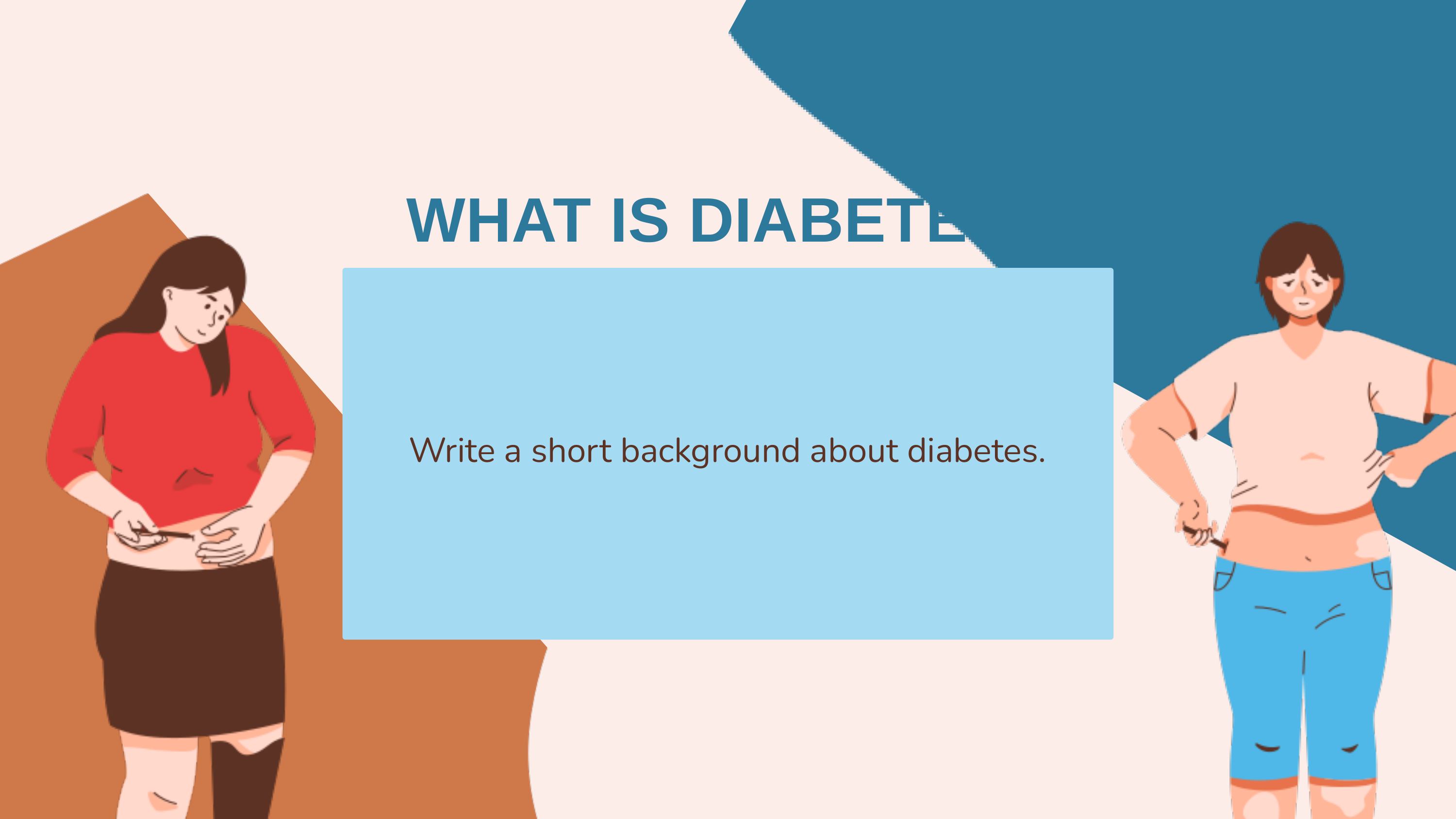

WHAT IS DIABETES?

Write a short background about diabetes.